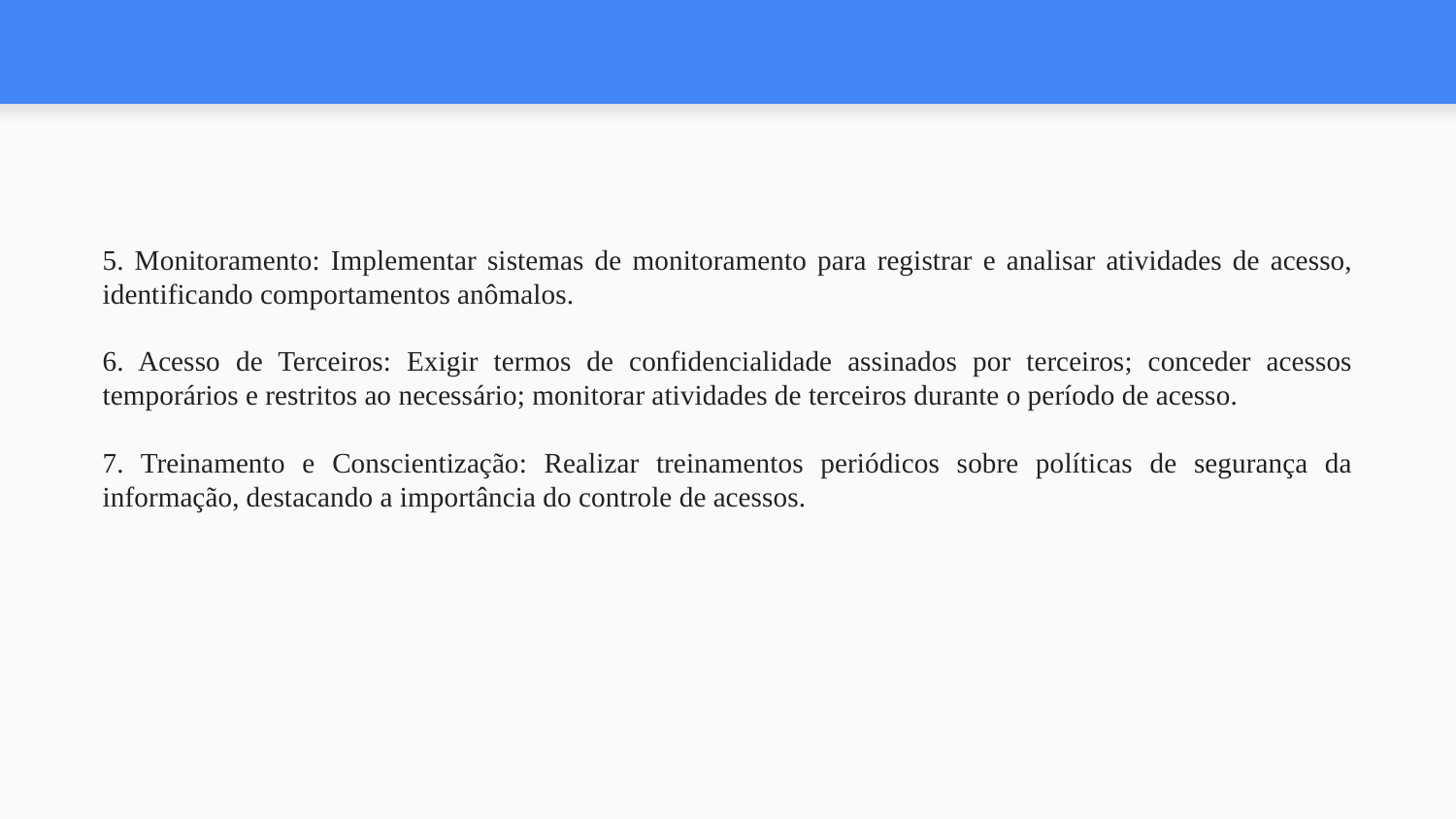

#
5. Monitoramento: Implementar sistemas de monitoramento para registrar e analisar atividades de acesso, identificando comportamentos anômalos.

6. Acesso de Terceiros: Exigir termos de confidencialidade assinados por terceiros; conceder acessos temporários e restritos ao necessário; monitorar atividades de terceiros durante o período de acesso.

7. Treinamento e Conscientização: Realizar treinamentos periódicos sobre políticas de segurança da informação, destacando a importância do controle de acessos.